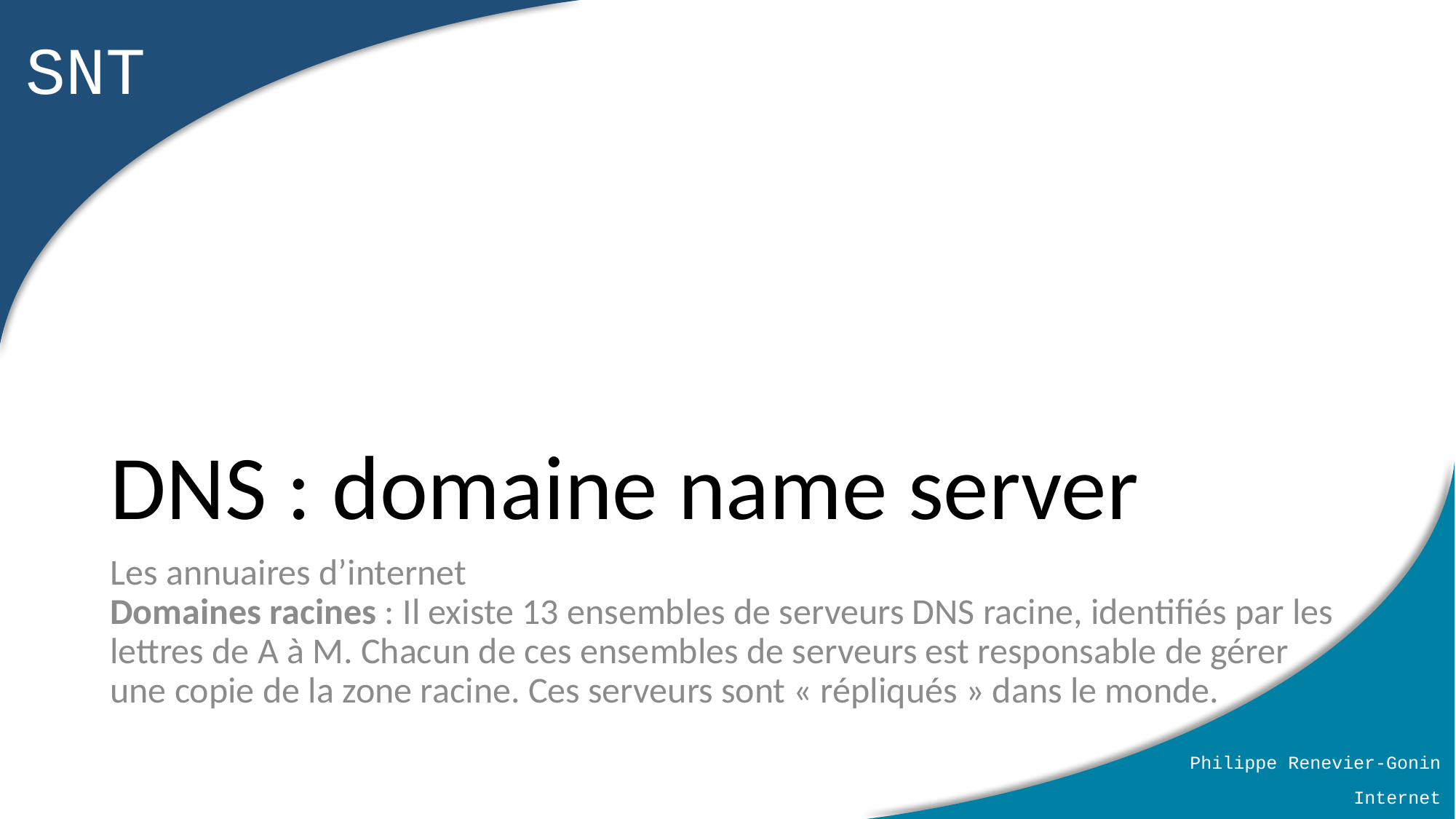

# DNS : domaine name server
Les annuaires d’internet
Domaines racines : Il existe 13 ensembles de serveurs DNS racine, identifiés par les lettres de A à M. Chacun de ces ensembles de serveurs est responsable de gérer une copie de la zone racine. Ces serveurs sont « répliqués » dans le monde.